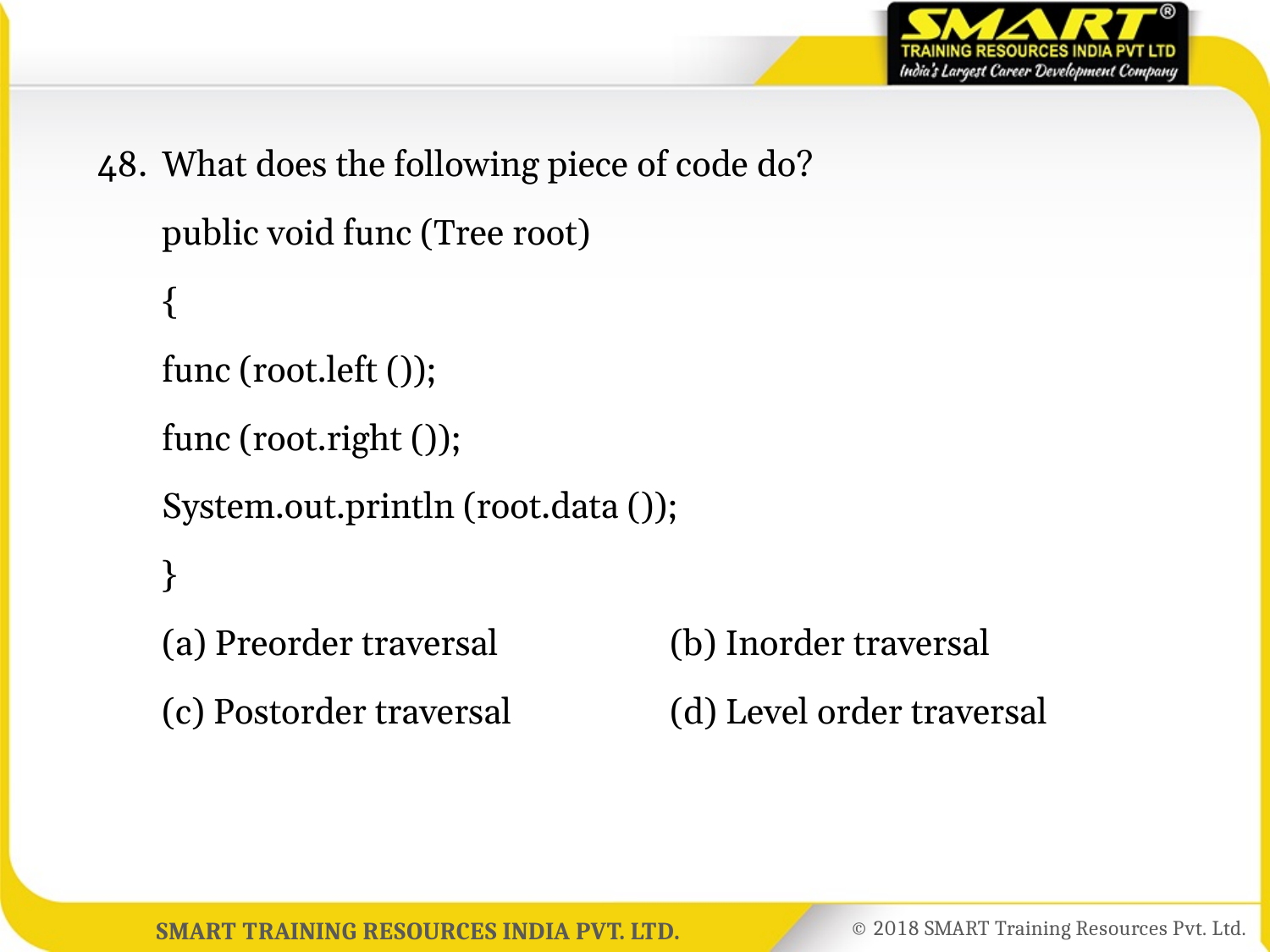

48.	What does the following piece of code do?
	public void func (Tree root)
	{
	func (root.left ());
	func (root.right ());
	System.out.println (root.data ());
	}
	(a) Preorder traversal		(b) Inorder traversal
	(c) Postorder traversal		(d) Level order traversal